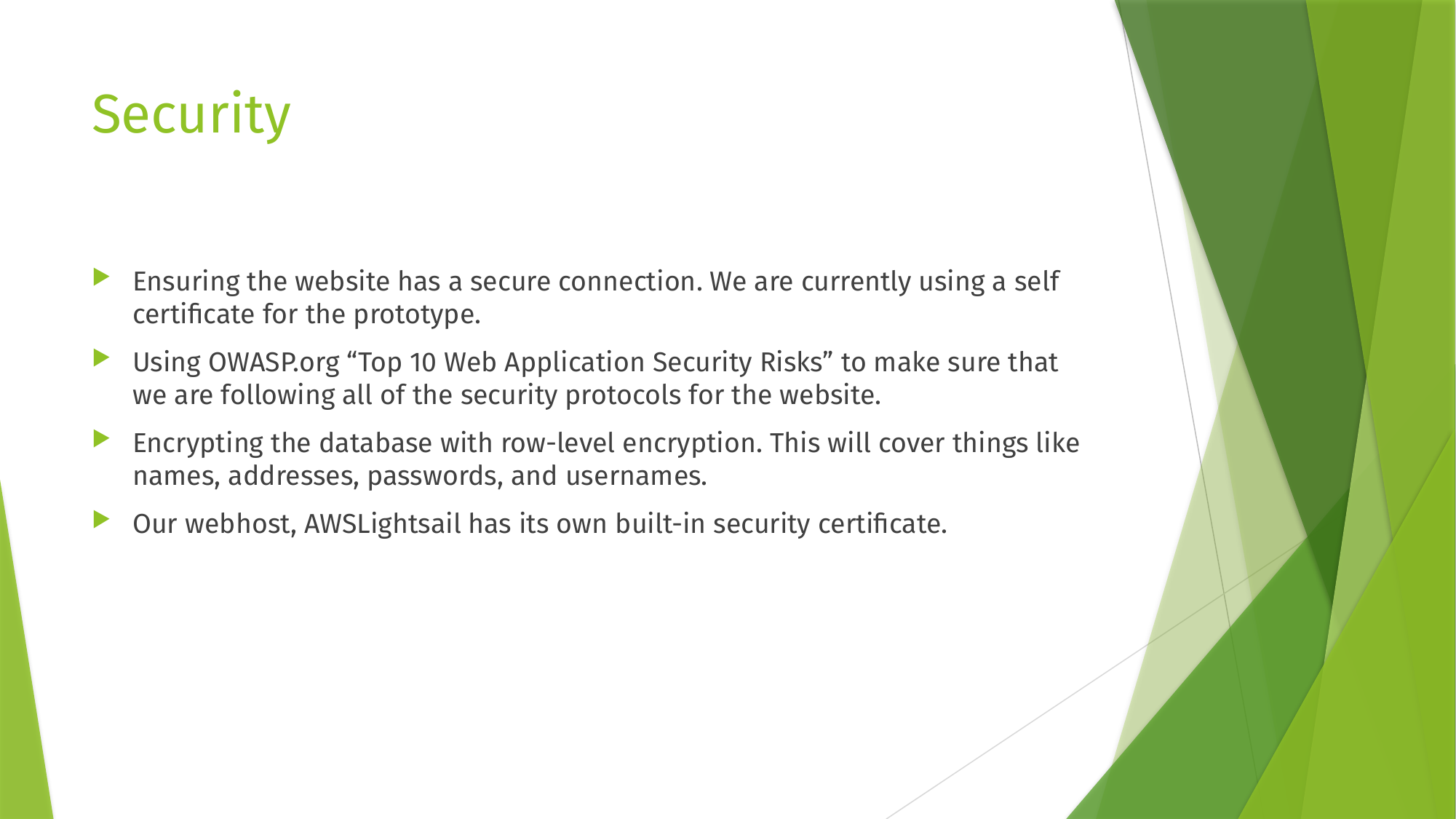

# Security
Ensuring the website has a secure connection. We are currently using a self certificate for the prototype.
Using OWASP.org “Top 10 Web Application Security Risks” to make sure that we are following all of the security protocols for the website.
Encrypting the database with row-level encryption. This will cover things like names, addresses, passwords, and usernames.
Our webhost, AWSLightsail has its own built-in security certificate.